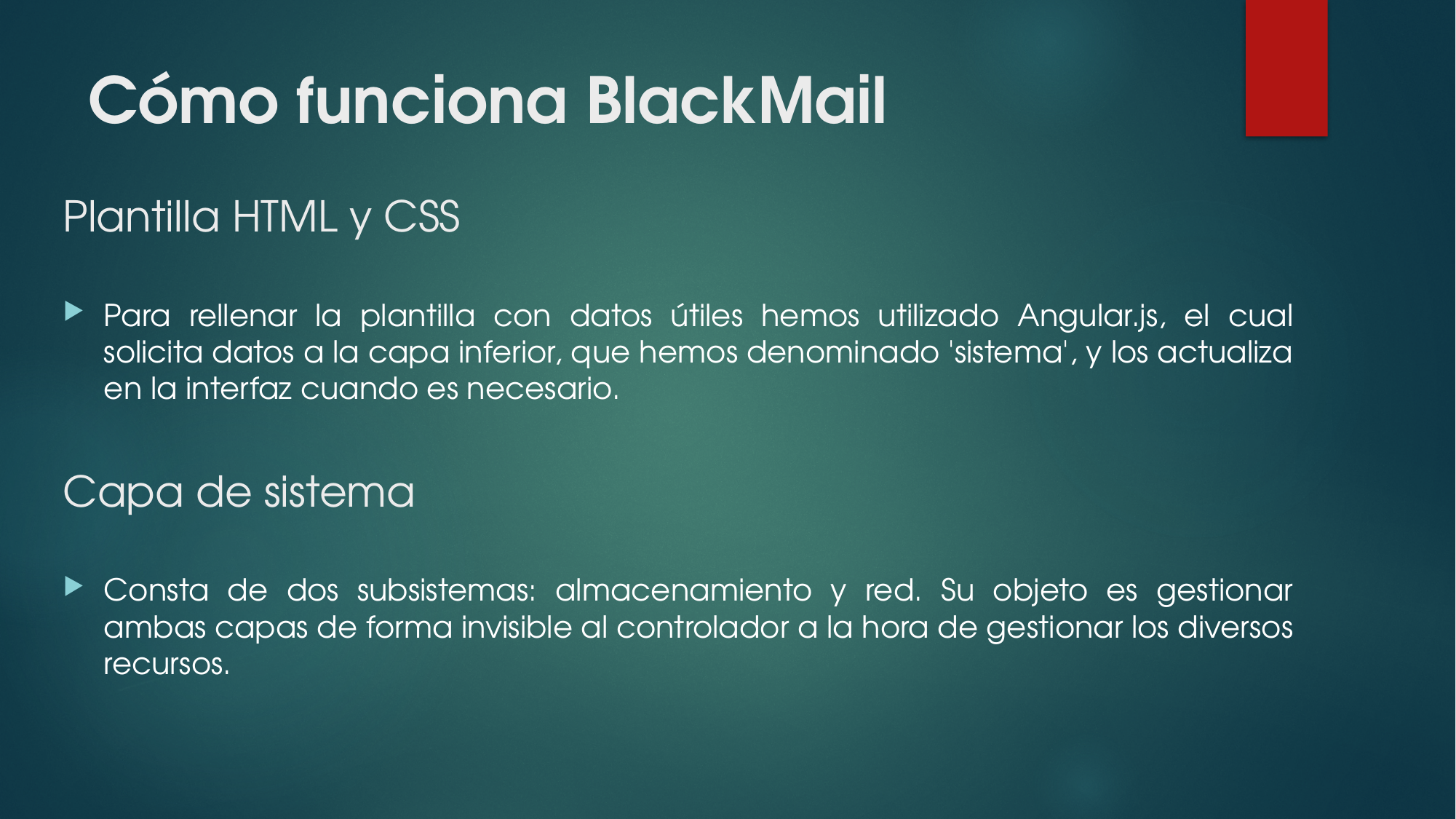

# Cómo funciona BlackMail
Plantilla HTML y CSS
Para rellenar la plantilla con datos útiles hemos utilizado Angular.js, el cual solicita datos a la capa inferior, que hemos denominado 'sistema', y los actualiza en la interfaz cuando es necesario.
Capa de sistema
Consta de dos subsistemas: almacenamiento y red. Su objeto es gestionar ambas capas de forma invisible al controlador a la hora de gestionar los diversos recursos.